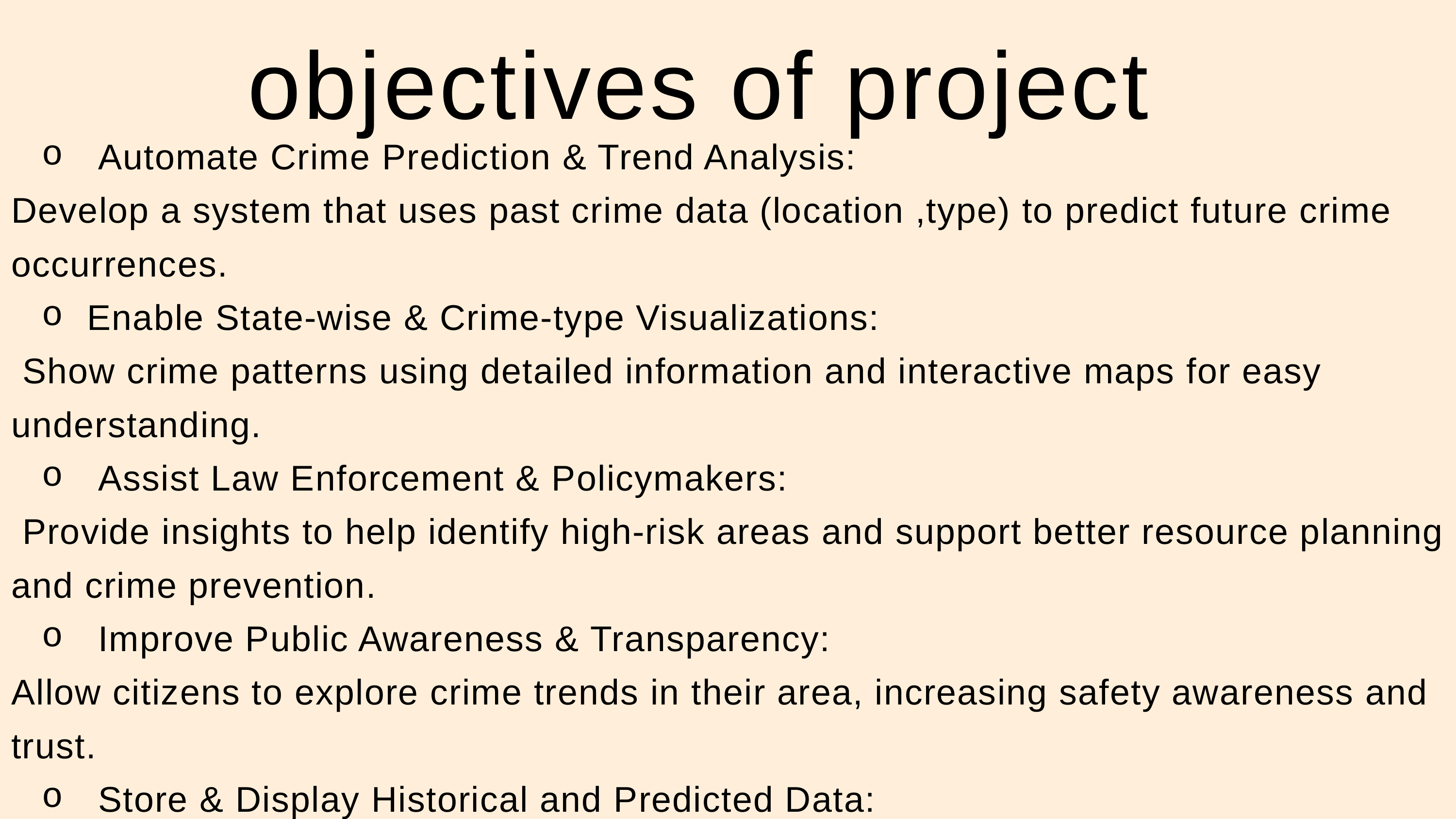

objectives of project
 Automate Crime Prediction & Trend Analysis:
Develop a system that uses past crime data (location ,type) to predict future crime occurrences.
Enable State-wise & Crime-type Visualizations:
 Show crime patterns using detailed information and interactive maps for easy understanding.
 Assist Law Enforcement & Policymakers:
 Provide insights to help identify high-risk areas and support better resource planning and crime prevention.
 Improve Public Awareness & Transparency:
Allow citizens to explore crime trends in their area, increasing safety awareness and trust.
 Store & Display Historical and Predicted Data:
 Maintain a record of past and predicted crimes, shown through tables and visual dashboard.